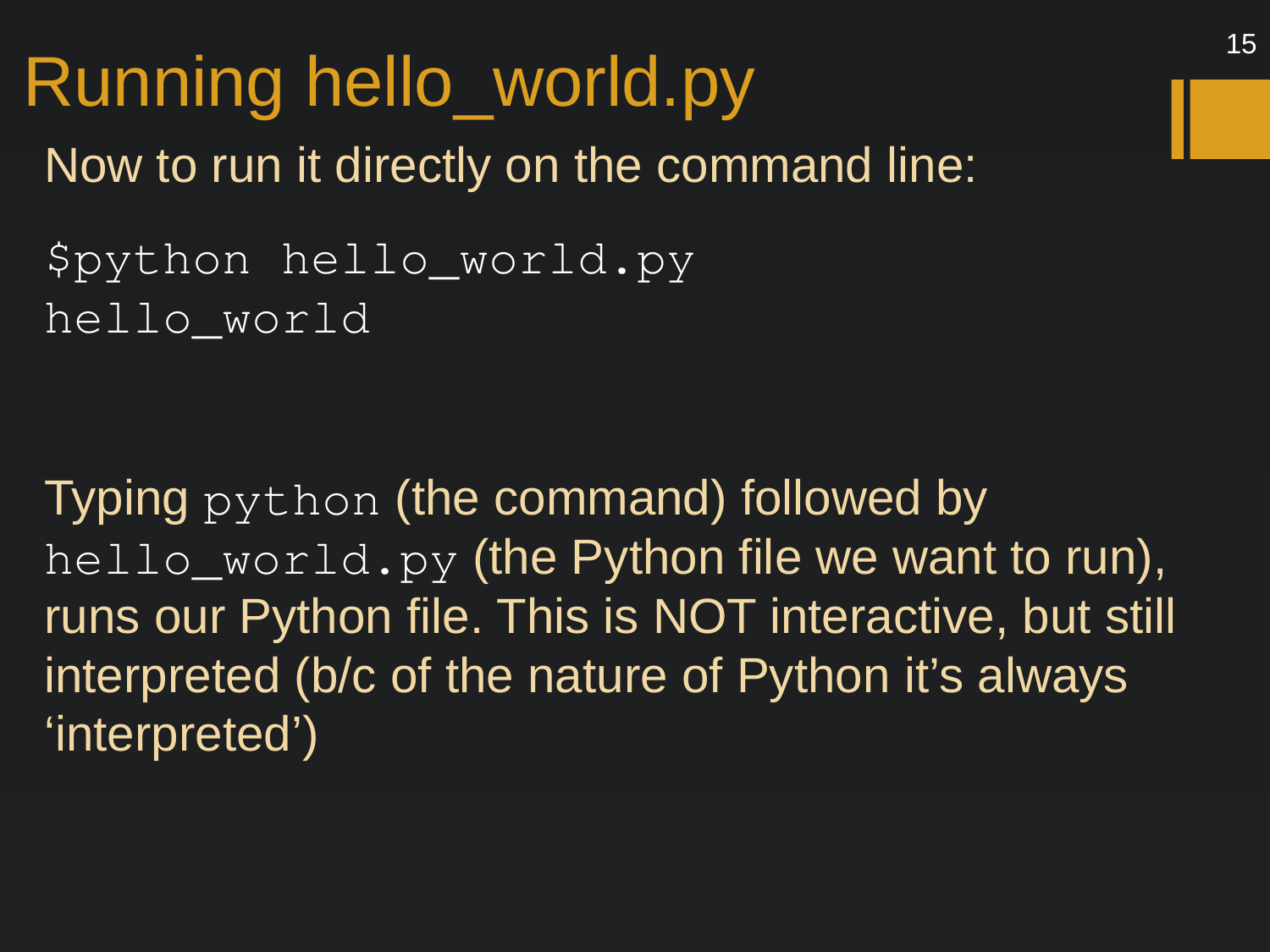

# Running hello_world.py
15
Now to run it directly on the command line:
$python hello_world.py
hello_world

Typing python (the command) followed by hello_world.py (the Python file we want to run), runs our Python file. This is NOT interactive, but still interpreted (b/c of the nature of Python it’s always ‘interpreted’)